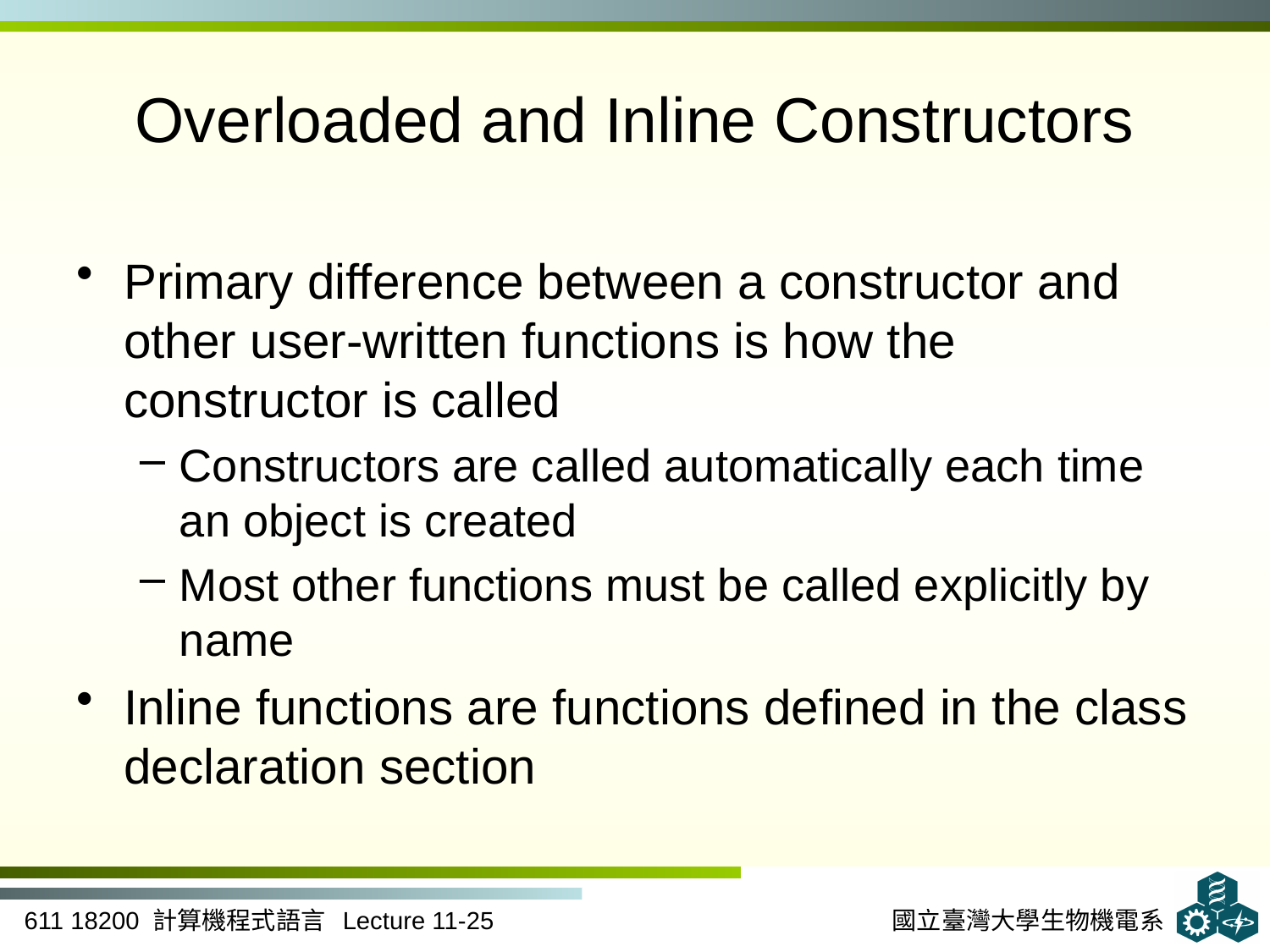

# Overloaded and Inline Constructors
Primary difference between a constructor and other user-written functions is how the constructor is called
Constructors are called automatically each time an object is created
Most other functions must be called explicitly by name
Inline functions are functions defined in the class declaration section

25